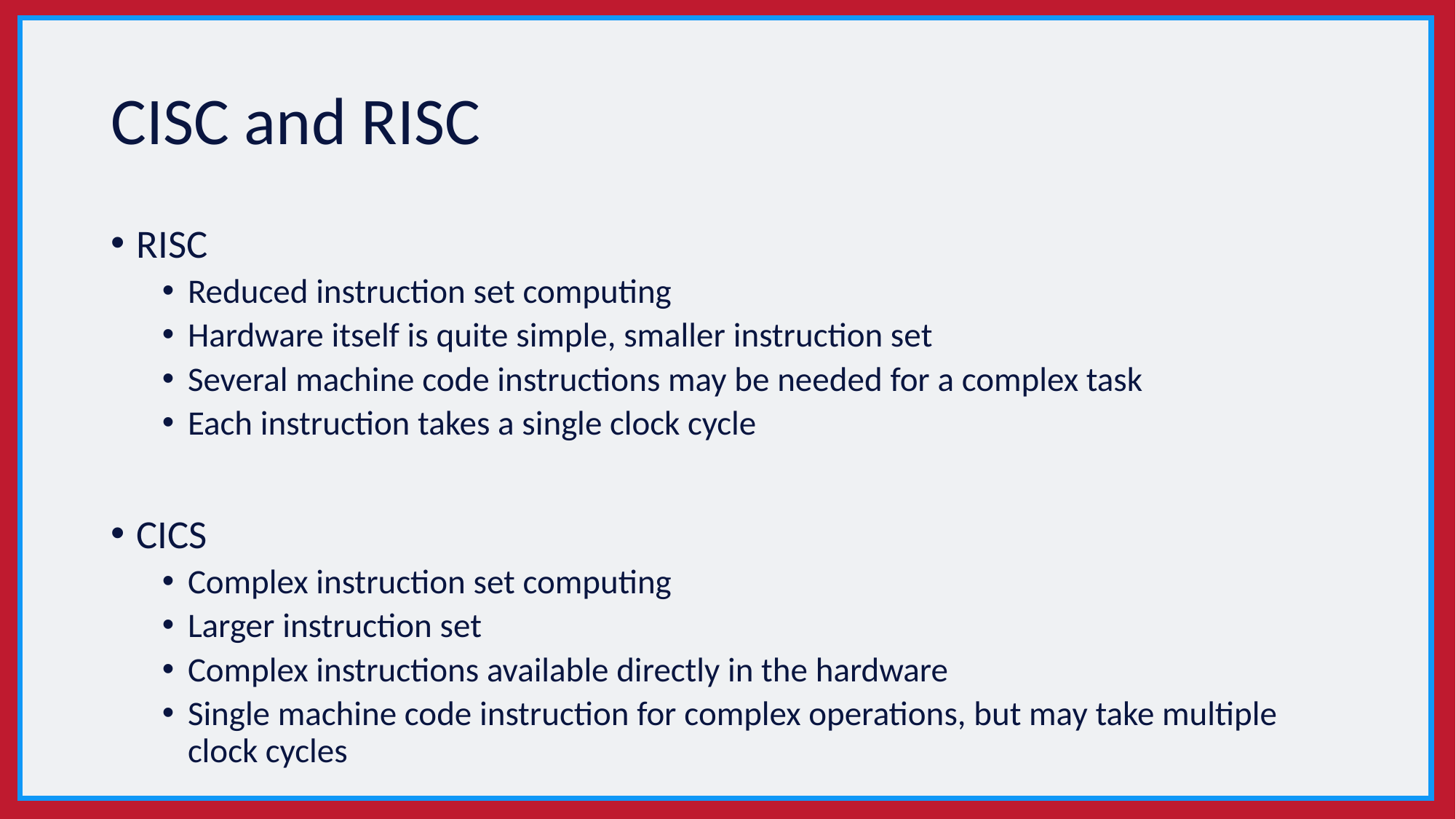

# CISC and RISC
RISC
Reduced instruction set computing
Hardware itself is quite simple, smaller instruction set
Several machine code instructions may be needed for a complex task
Each instruction takes a single clock cycle

CICS
Complex instruction set computing
Larger instruction set
Complex instructions available directly in the hardware
Single machine code instruction for complex operations, but may take multiple clock cycles